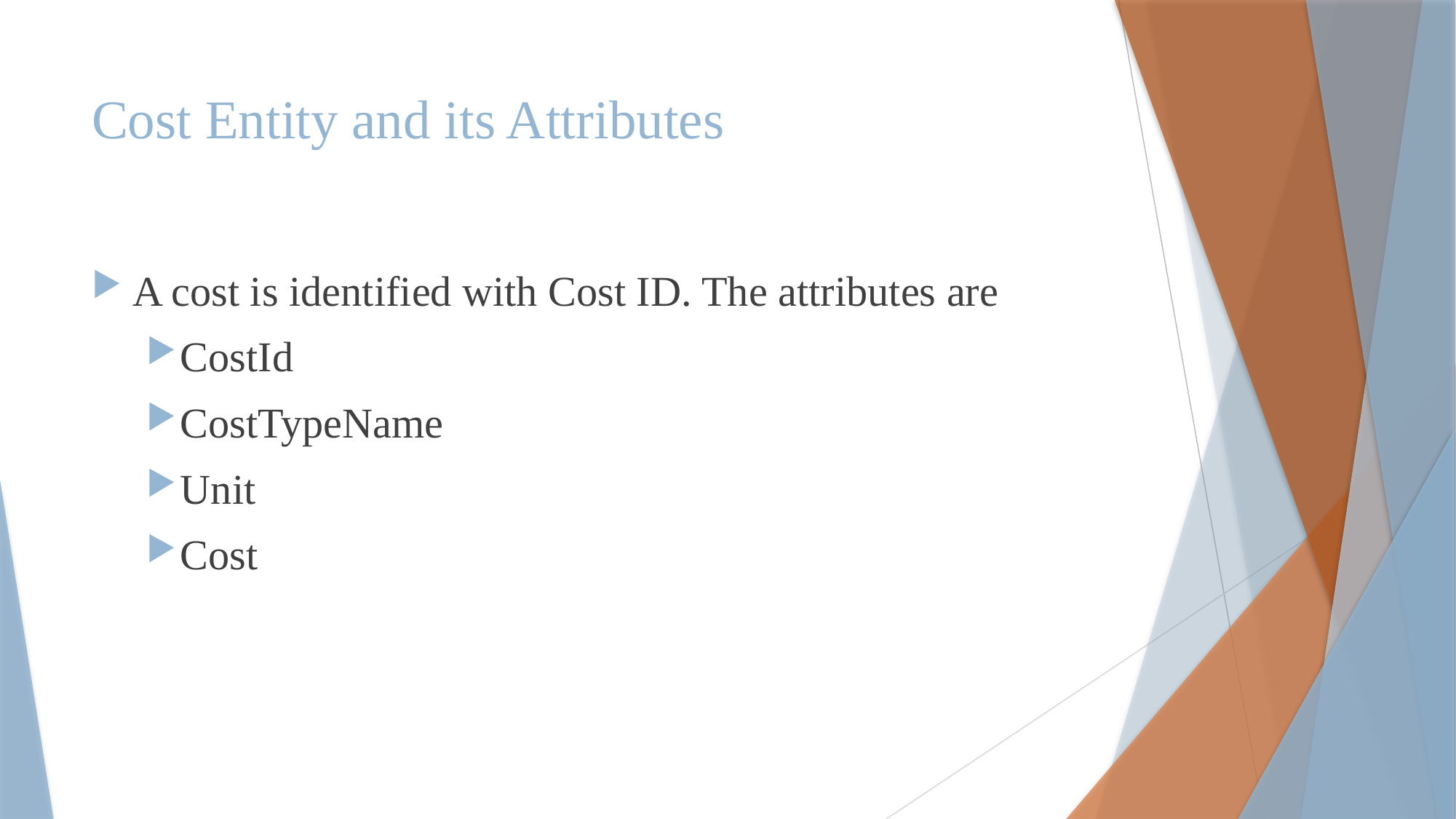

# Cost Entity and its Attributes
A cost is identified with Cost ID. The attributes are
CostId
CostTypeName
Unit
Cost